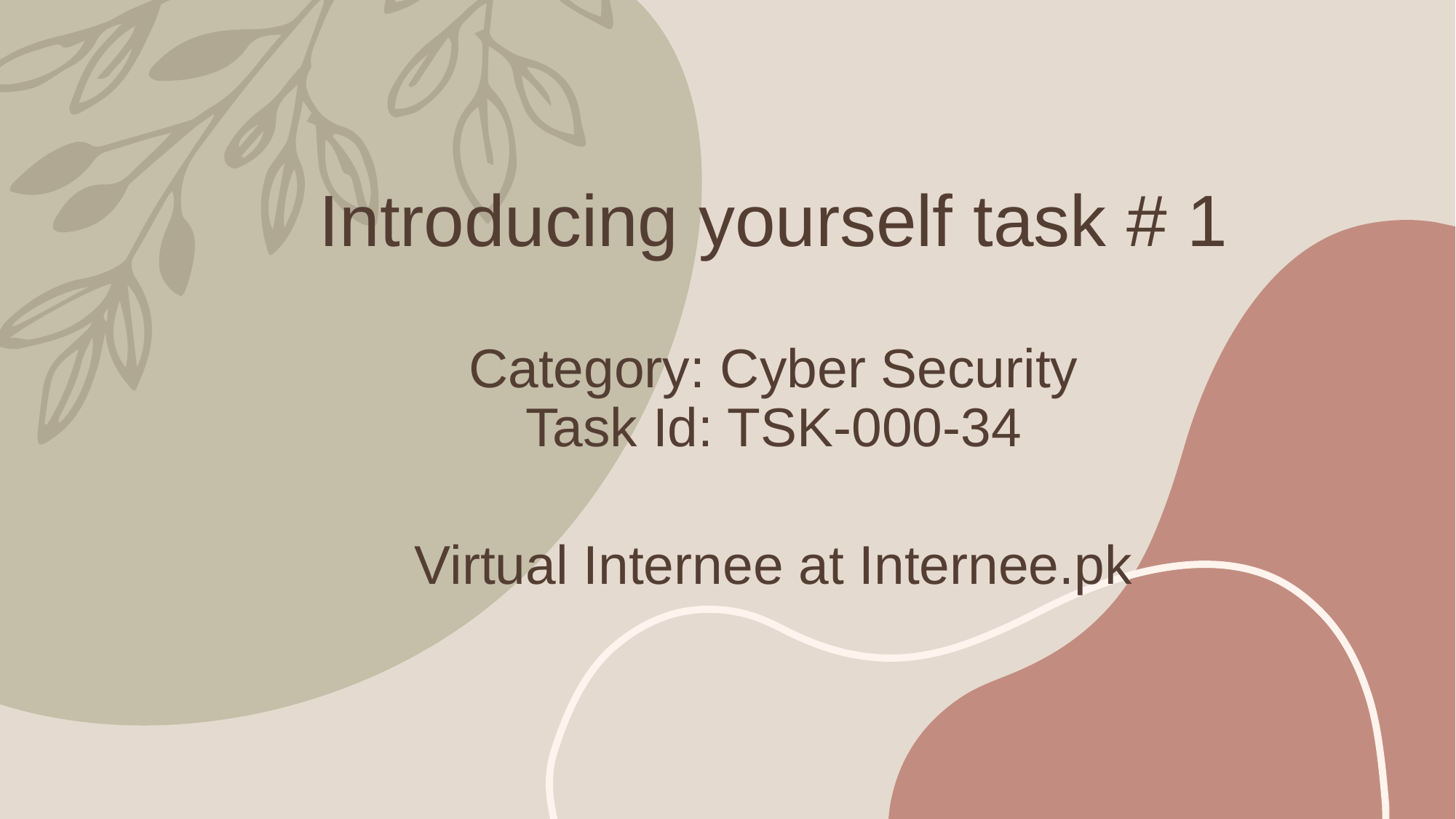

# Introducing yourself task # 1 Category: Cyber Security Task Id: TSK-000-34 Virtual Internee at Internee.pk